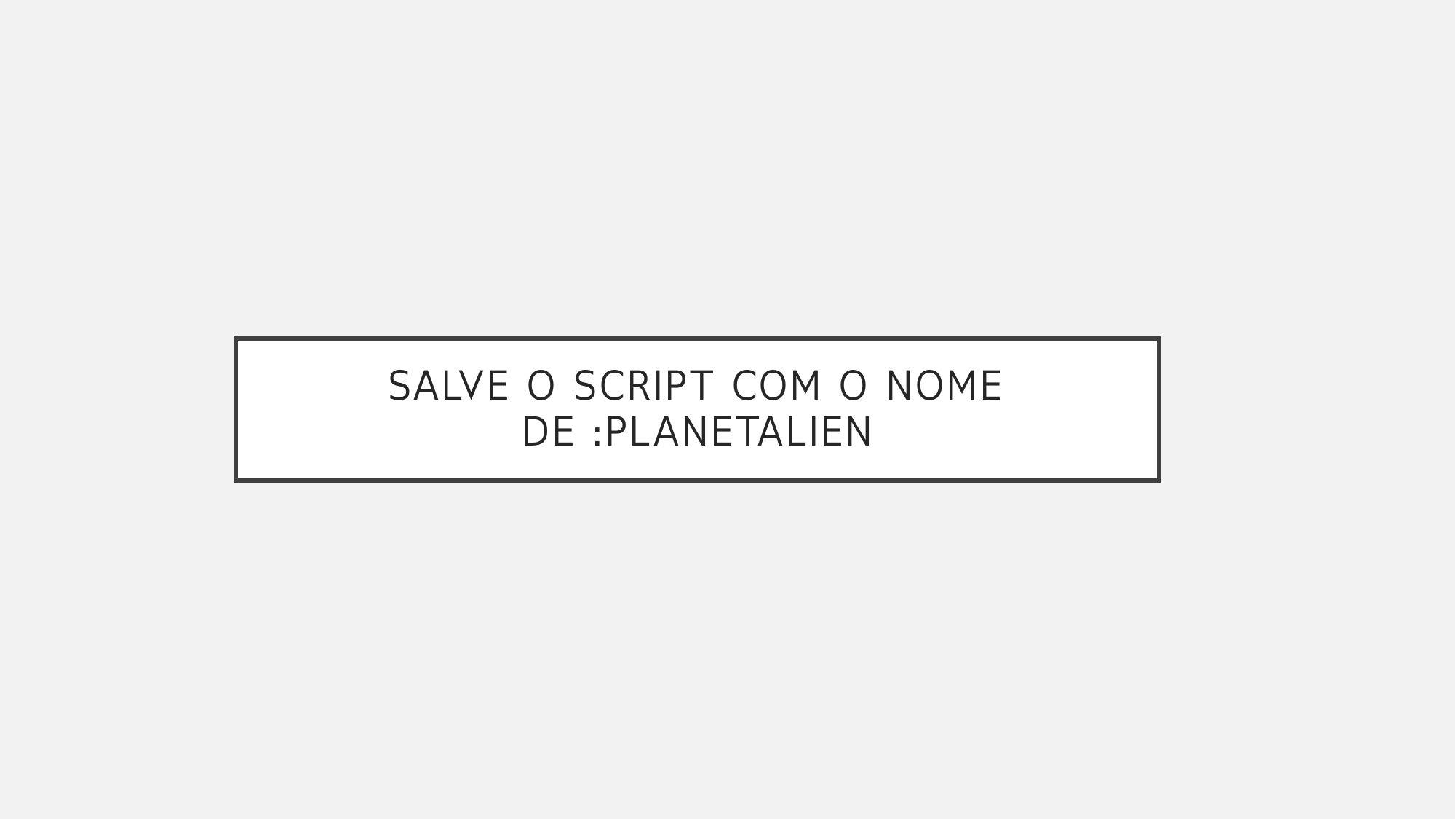

# Salve o script com o nome de :PLANETALIEN